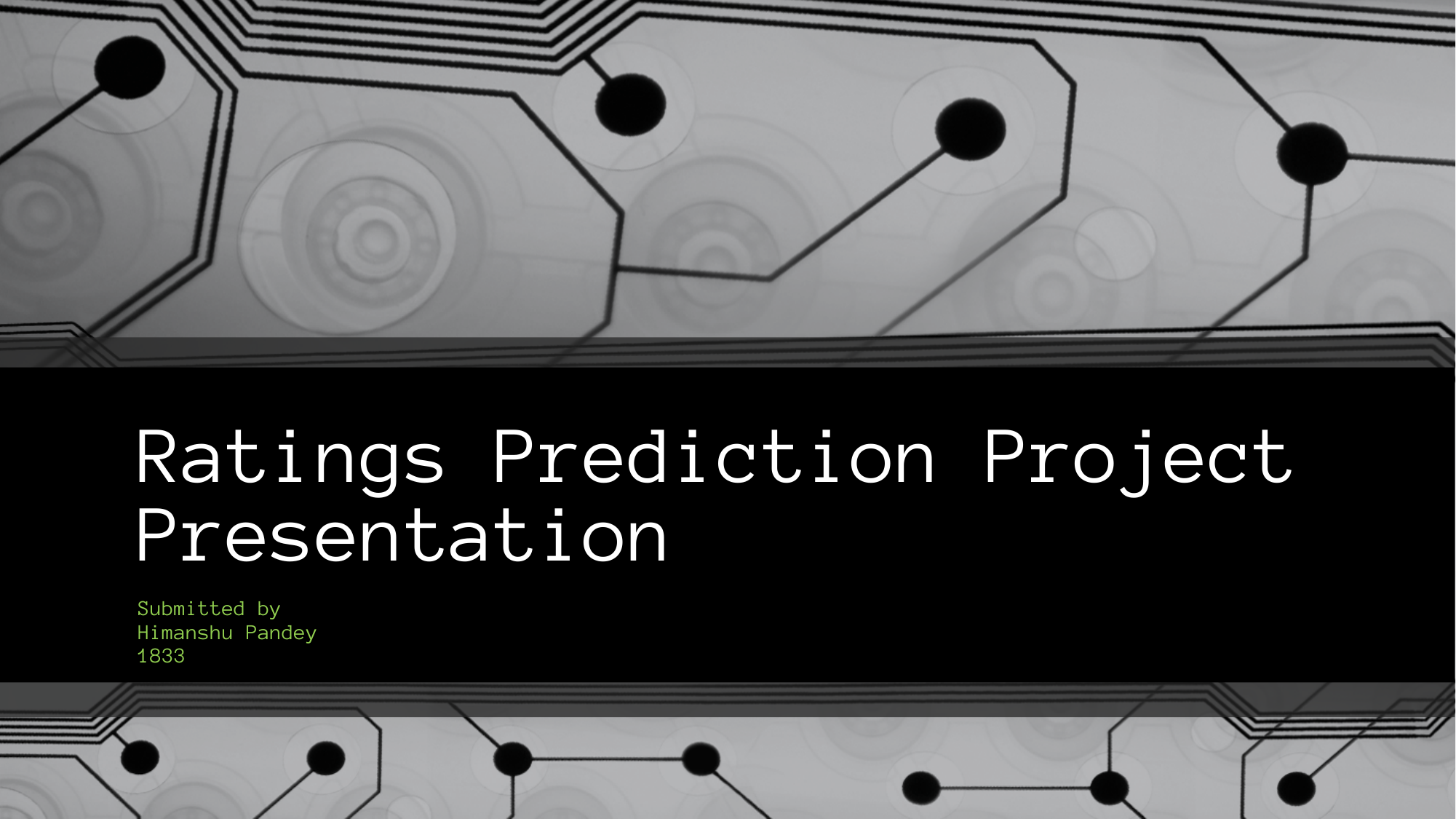

# Ratings Prediction Project Presentation
Submitted by
Himanshu Pandey
1833